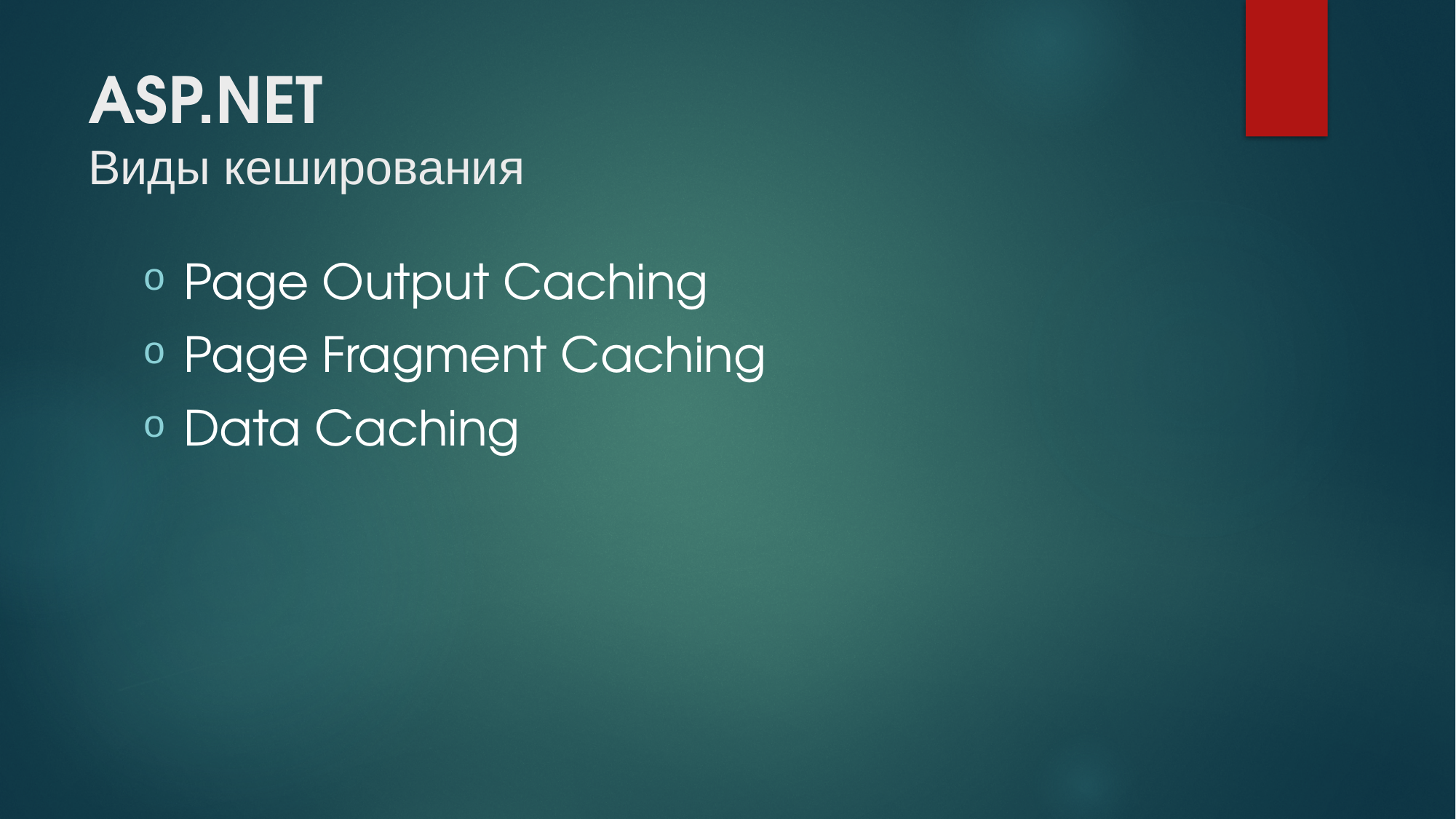

# ASP.NET Виды кеширования
Page Output Caching
Page Fragment Caching
Data Caching